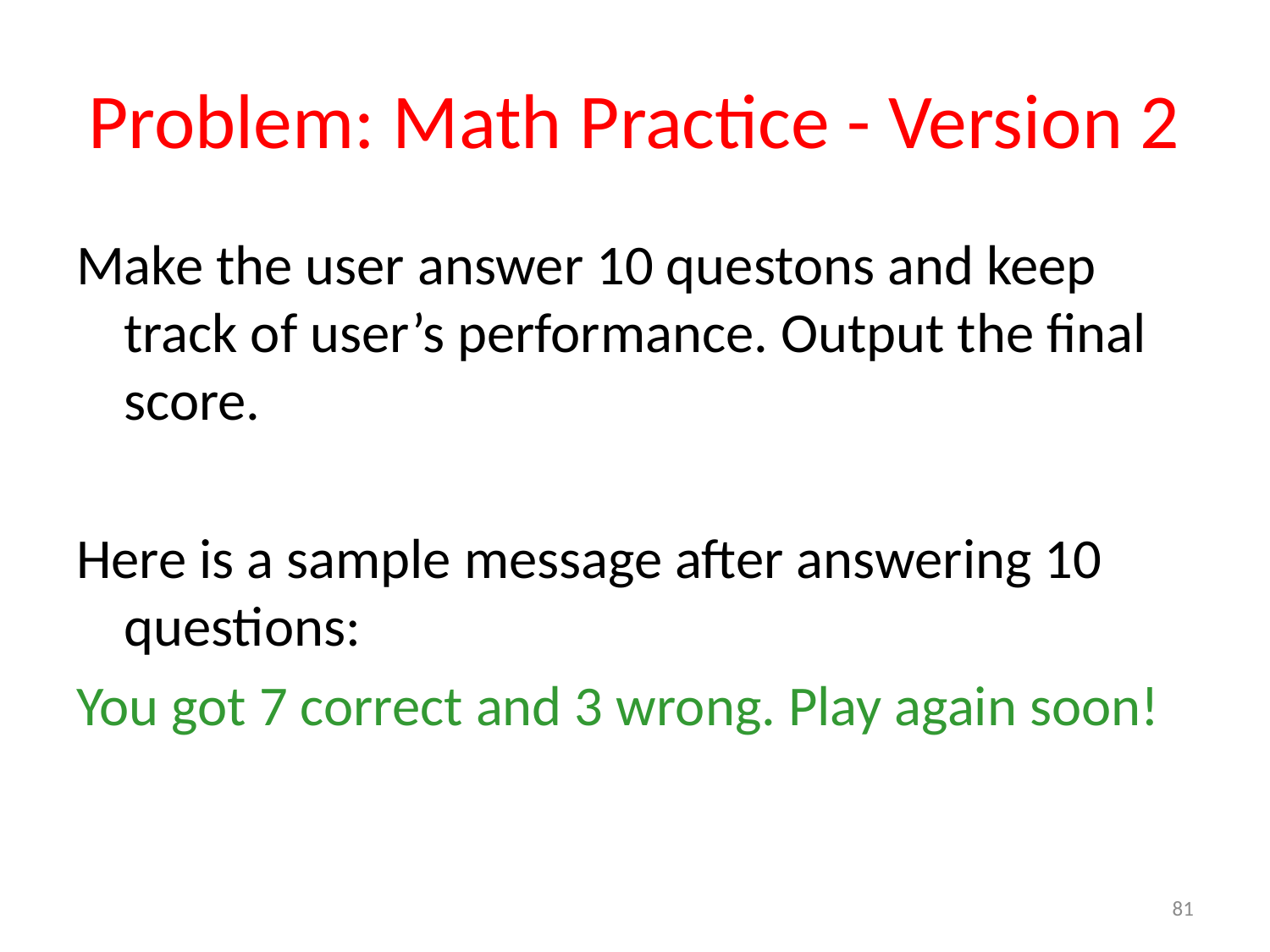

# Problem: Math Practice - Version 2
Make the user answer 10 questons and keep track of user’s performance. Output the final score.

Here is a sample message after answering 10 questions:
You got 7 correct and 3 wrong. Play again soon!
81